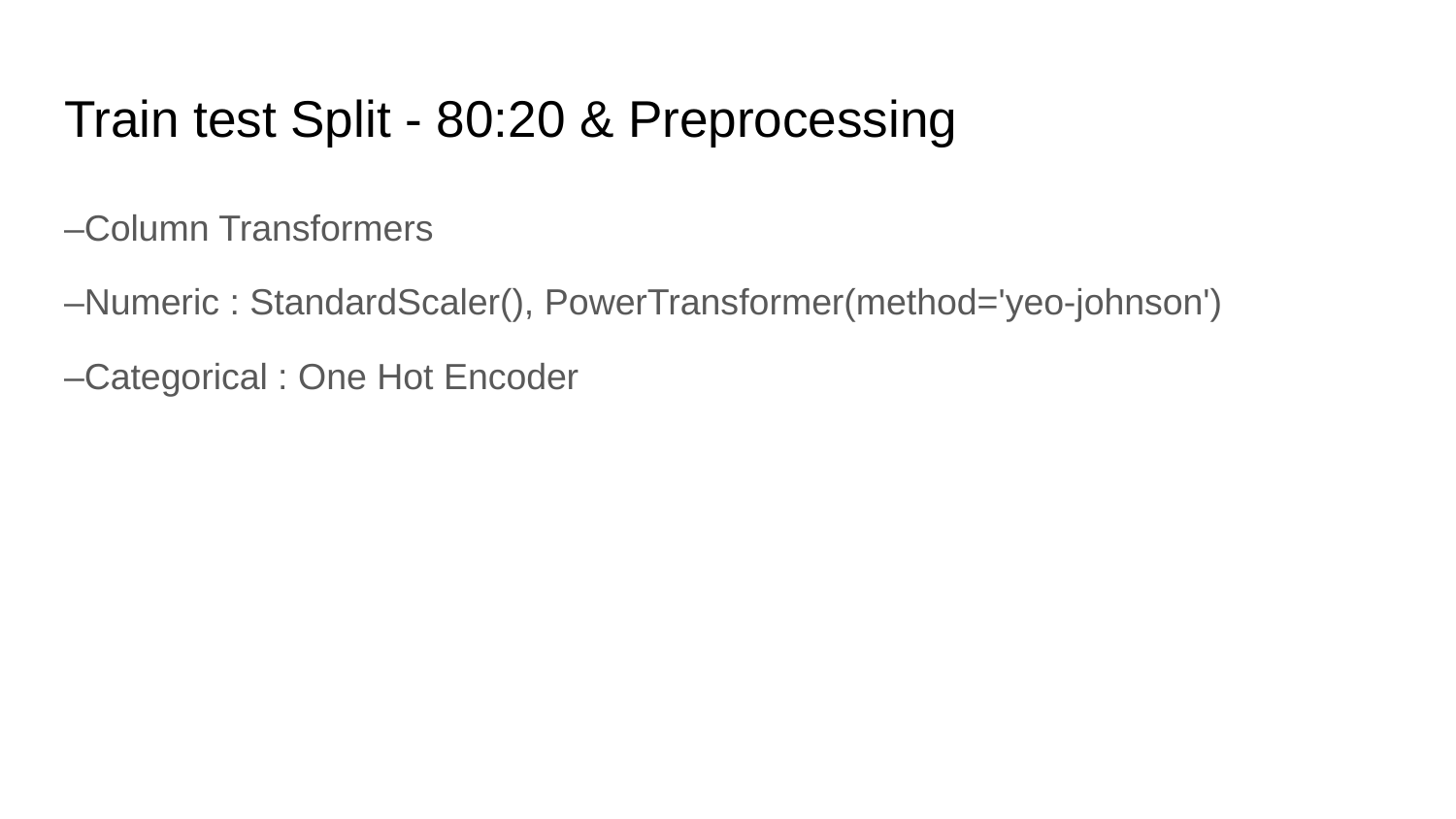

# Train test Split - 80:20 & Preprocessing
–Column Transformers
–Numeric : StandardScaler(), PowerTransformer(method='yeo-johnson')
–Categorical : One Hot Encoder